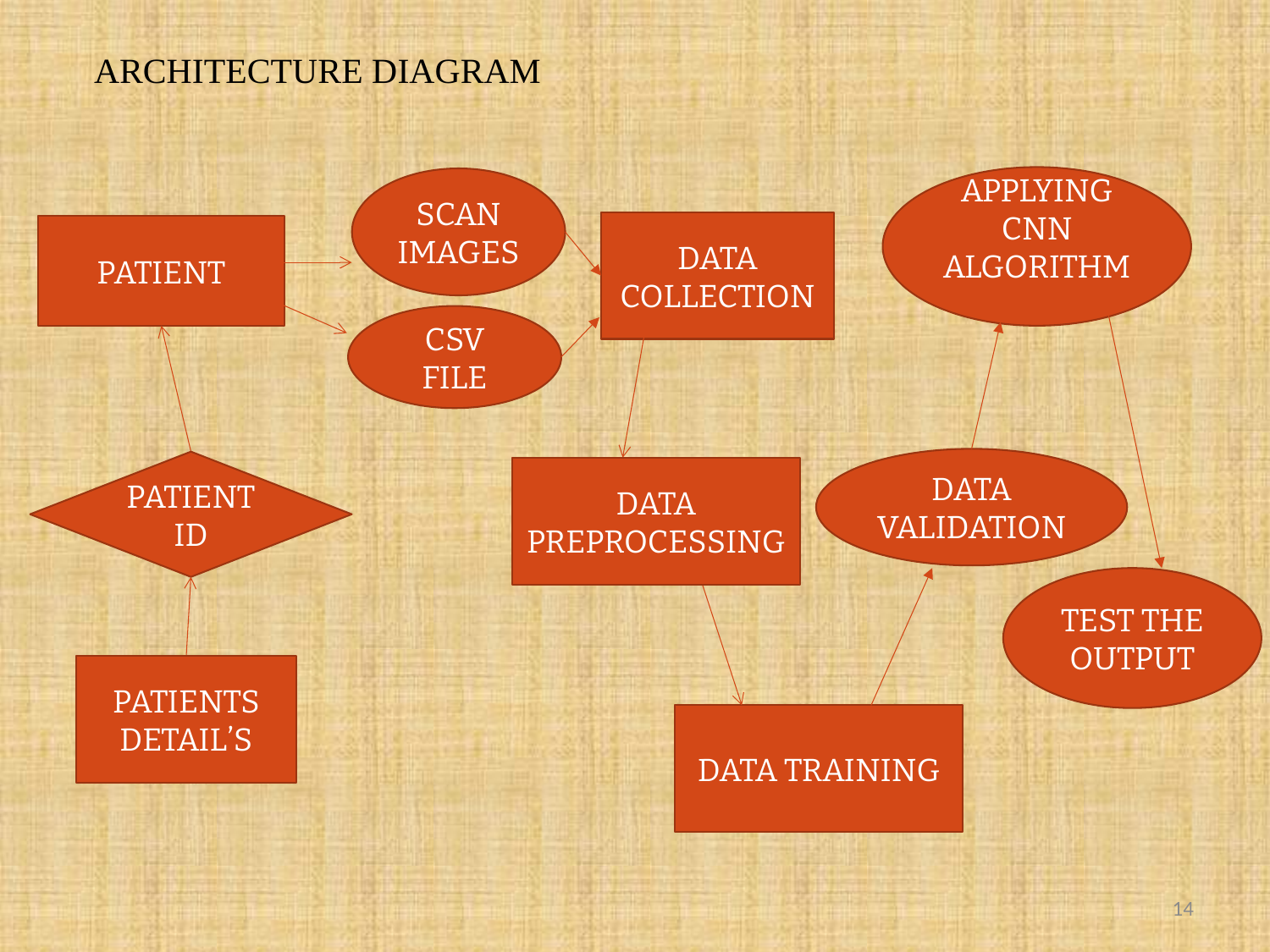

ARCHITECTURE DIAGRAM

APPLYING CNN ALGORITHM
SCAN IMAGES
DATA COLLECTION
PATIENT
CSV FILE
DATA VALIDATION
PATIENT ID
DATA PREPROCESSING
TEST THE OUTPUT
PATIENTS DETAIL’S
DATA TRAINING
14